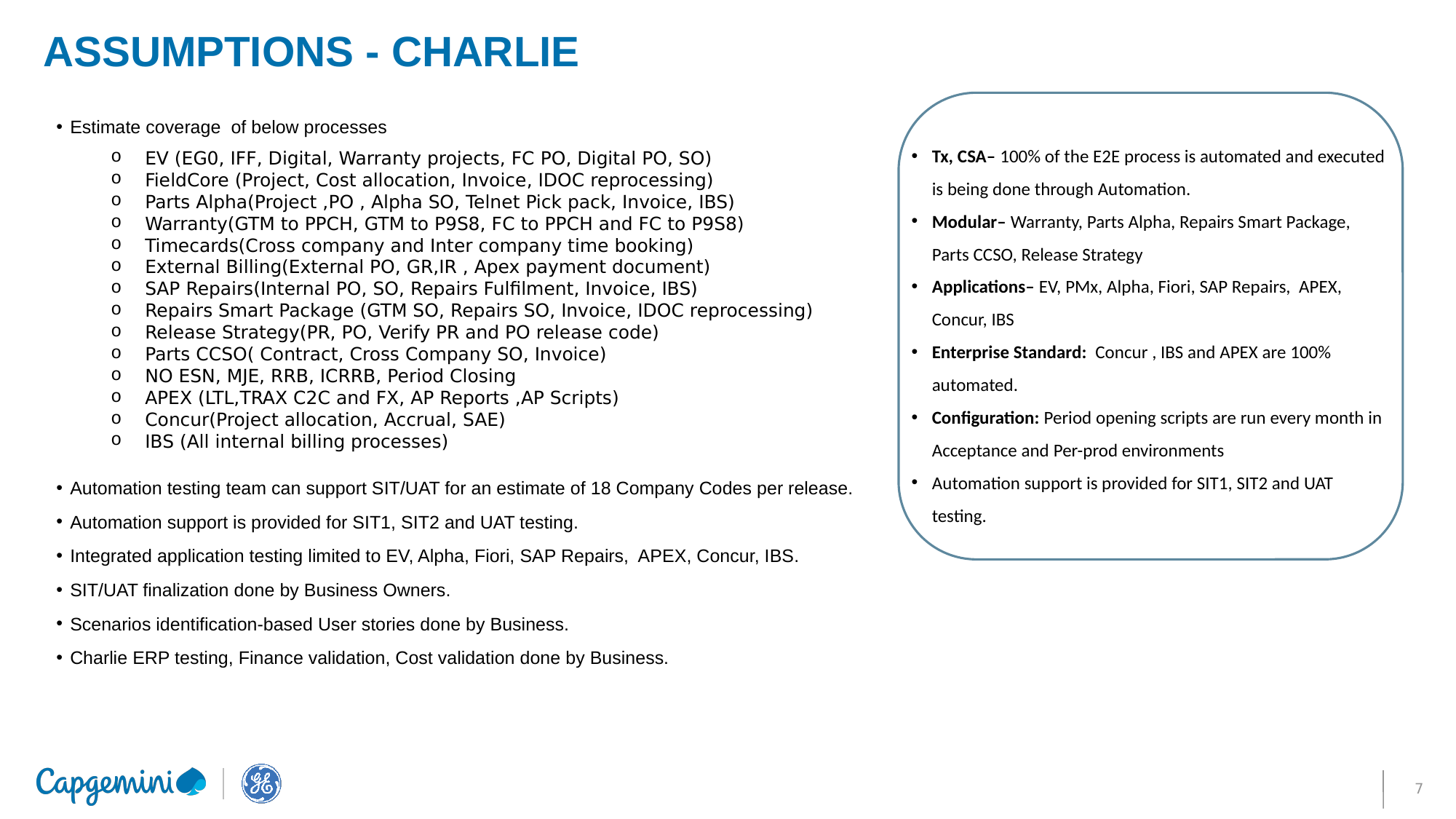

Assumptions - Charlie

Estimate coverage  of below processes
EV (EG0, IFF, Digital, Warranty projects, FC PO, Digital PO, SO)
FieldCore (Project, Cost allocation, Invoice, IDOC reprocessing)
Parts Alpha(Project ,PO , Alpha SO, Telnet Pick pack, Invoice, IBS)
Warranty(GTM to PPCH, GTM to P9S8, FC to PPCH and FC to P9S8)
Timecards(Cross company and Inter company time booking)
External Billing(External PO, GR,IR , Apex payment document)
SAP Repairs(Internal PO, SO, Repairs Fulfilment, Invoice, IBS)
Repairs Smart Package (GTM SO, Repairs SO, Invoice, IDOC reprocessing)
Release Strategy(PR, PO, Verify PR and PO release code)
Parts CCSO( Contract, Cross Company SO, Invoice)
NO ESN, MJE, RRB, ICRRB, Period Closing
APEX (LTL,TRAX C2C and FX, AP Reports ,AP Scripts)
Concur(Project allocation, Accrual, SAE)
IBS (All internal billing processes)

Automation testing team can support SIT/UAT for an estimate of 18 Company Codes per release.
Automation support is provided for SIT1, SIT2 and UAT testing.
Integrated application testing limited to EV, Alpha, Fiori, SAP Repairs,  APEX, Concur, IBS.
SIT/UAT finalization done by Business Owners.
Scenarios identification-based User stories done by Business.
Charlie ERP testing, Finance validation, Cost validation done by Business.

Tx, CSA– 100% of the E2E process is automated and executed is being done through Automation.
Modular– Warranty, Parts Alpha, Repairs Smart Package, Parts CCSO, Release Strategy
Applications– EV, PMx, Alpha, Fiori, SAP Repairs,  APEX, Concur, IBS
Enterprise Standard:  Concur , IBS and APEX are 100% automated.
Configuration: Period opening scripts are run every month in Acceptance and Per-prod environments
Automation support is provided for SIT1, SIT2 and UAT testing.